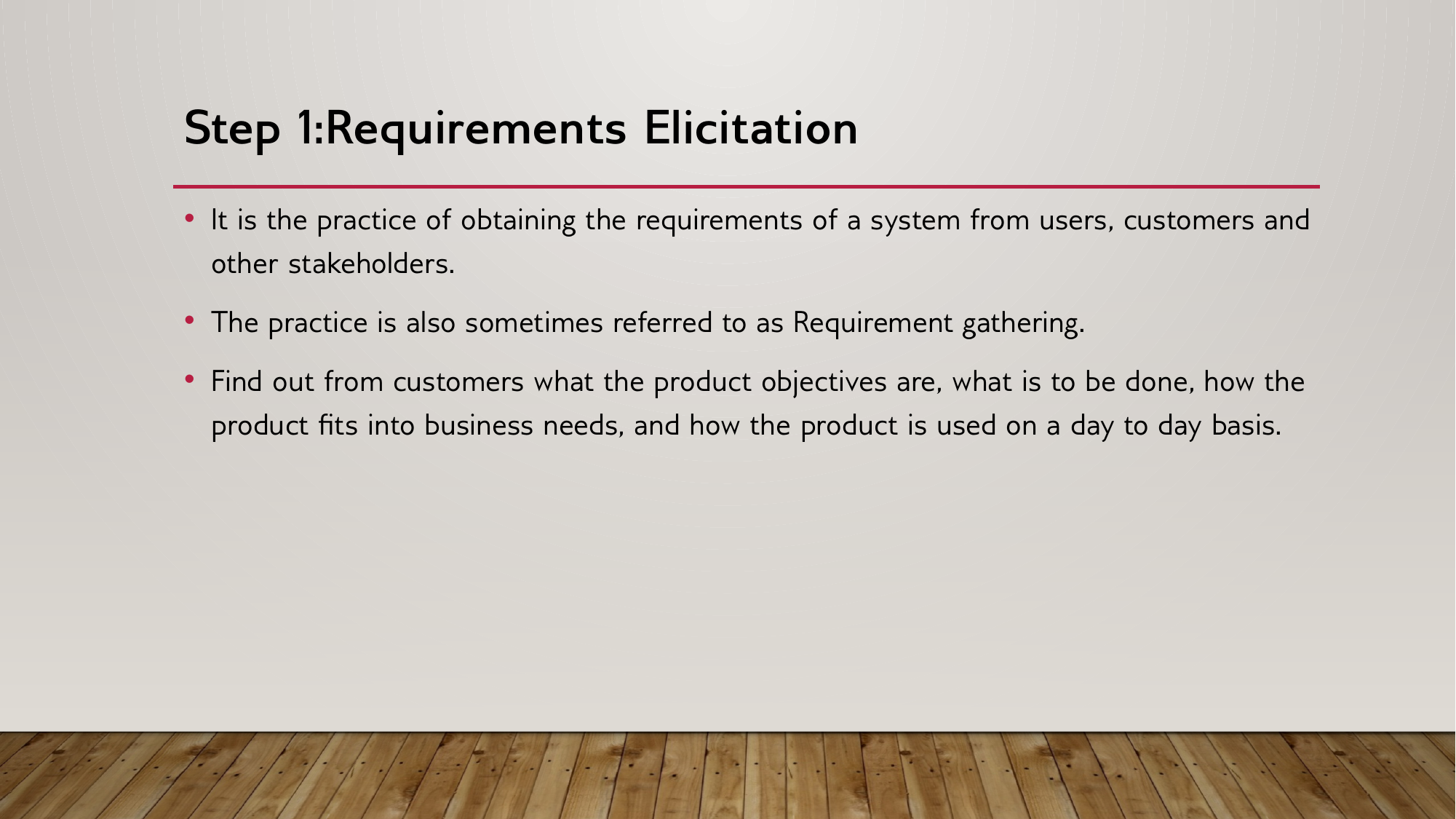

# Step 1:Requirements Elicitation
It is the practice of obtaining the requirements of a system from users, customers and other stakeholders.
The practice is also sometimes referred to as Requirement gathering.
Find out from customers what the product objectives are, what is to be done, how the product fits into business needs, and how the product is used on a day to day basis.